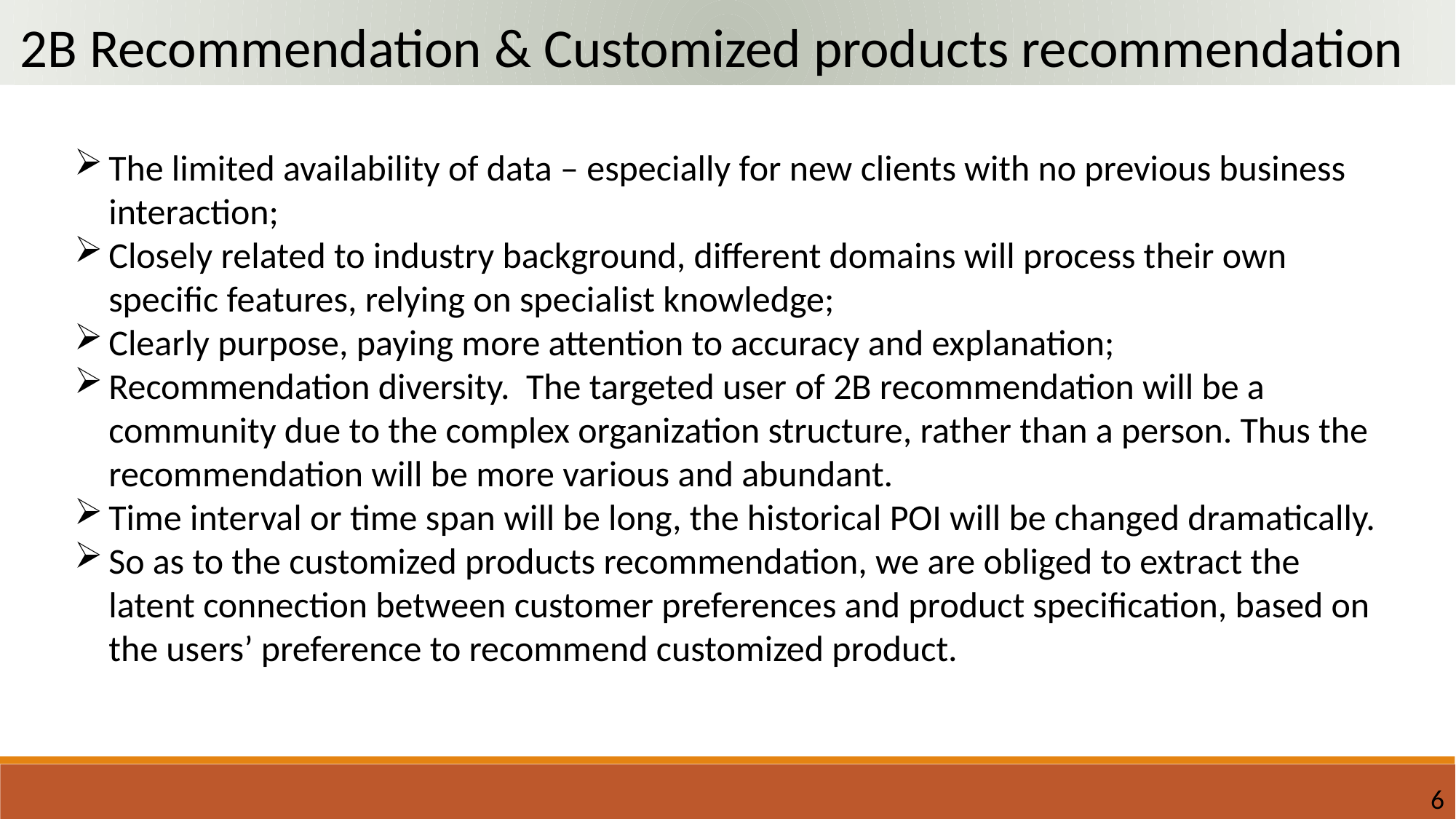

2B Recommendation & Customized products recommendation
The limited availability of data – especially for new clients with no previous business interaction;
Closely related to industry background, different domains will process their own specific features, relying on specialist knowledge;
Clearly purpose, paying more attention to accuracy and explanation;
Recommendation diversity.  The targeted user of 2B recommendation will be a community due to the complex organization structure, rather than a person. Thus the recommendation will be more various and abundant.
Time interval or time span will be long, the historical POI will be changed dramatically.
So as to the customized products recommendation, we are obliged to extract the latent connection between customer preferences and product specification, based on the users’ preference to recommend customized product.
6